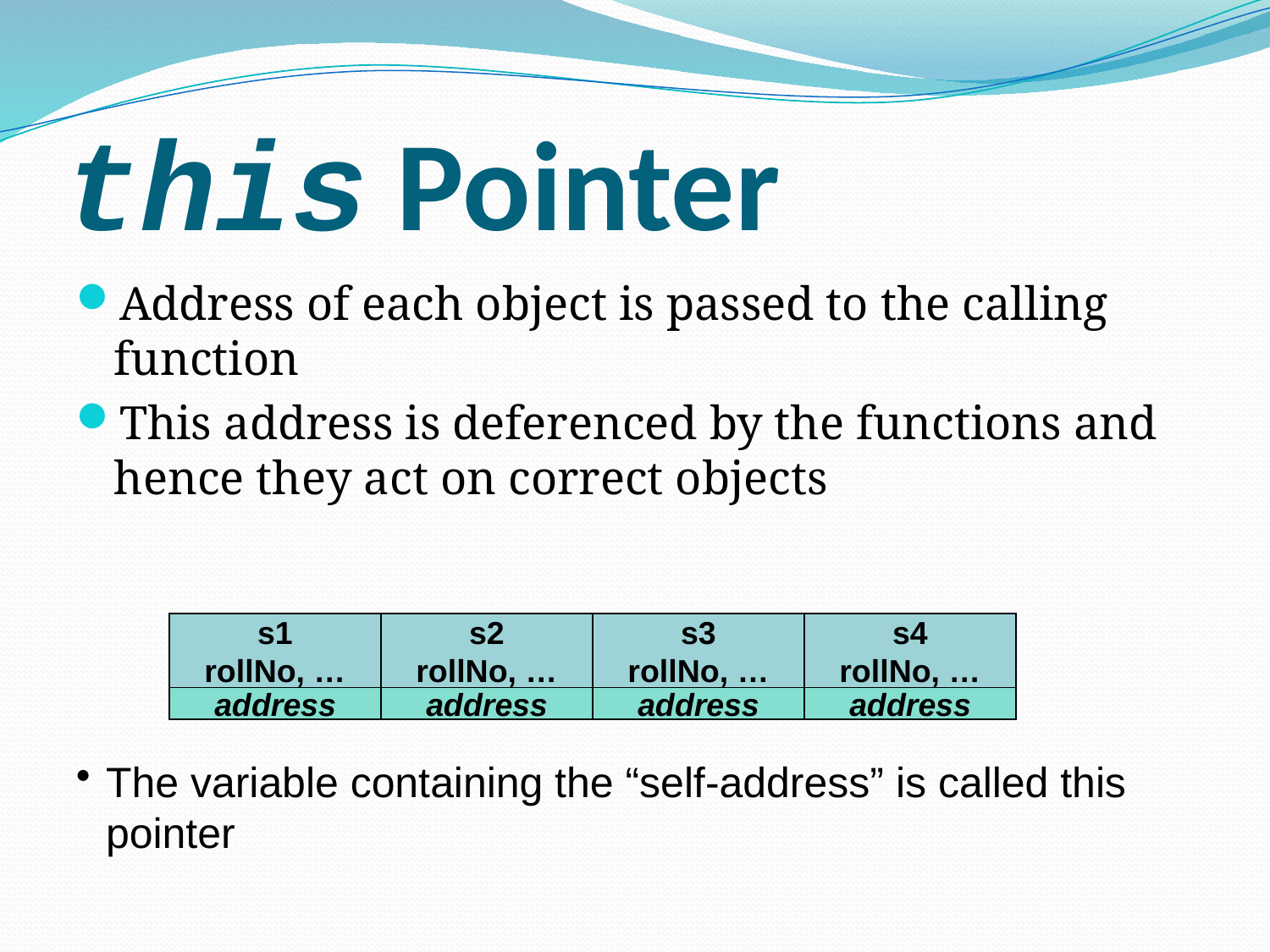

# this Pointer
Address of each object is passed to the calling function
This address is deferenced by the functions and hence they act on correct objects
s1
rollNo, …
s2
rollNo, …
s3
rollNo, …
s4
rollNo, …
address
address
address
address
The variable containing the “self-address” is called this pointer